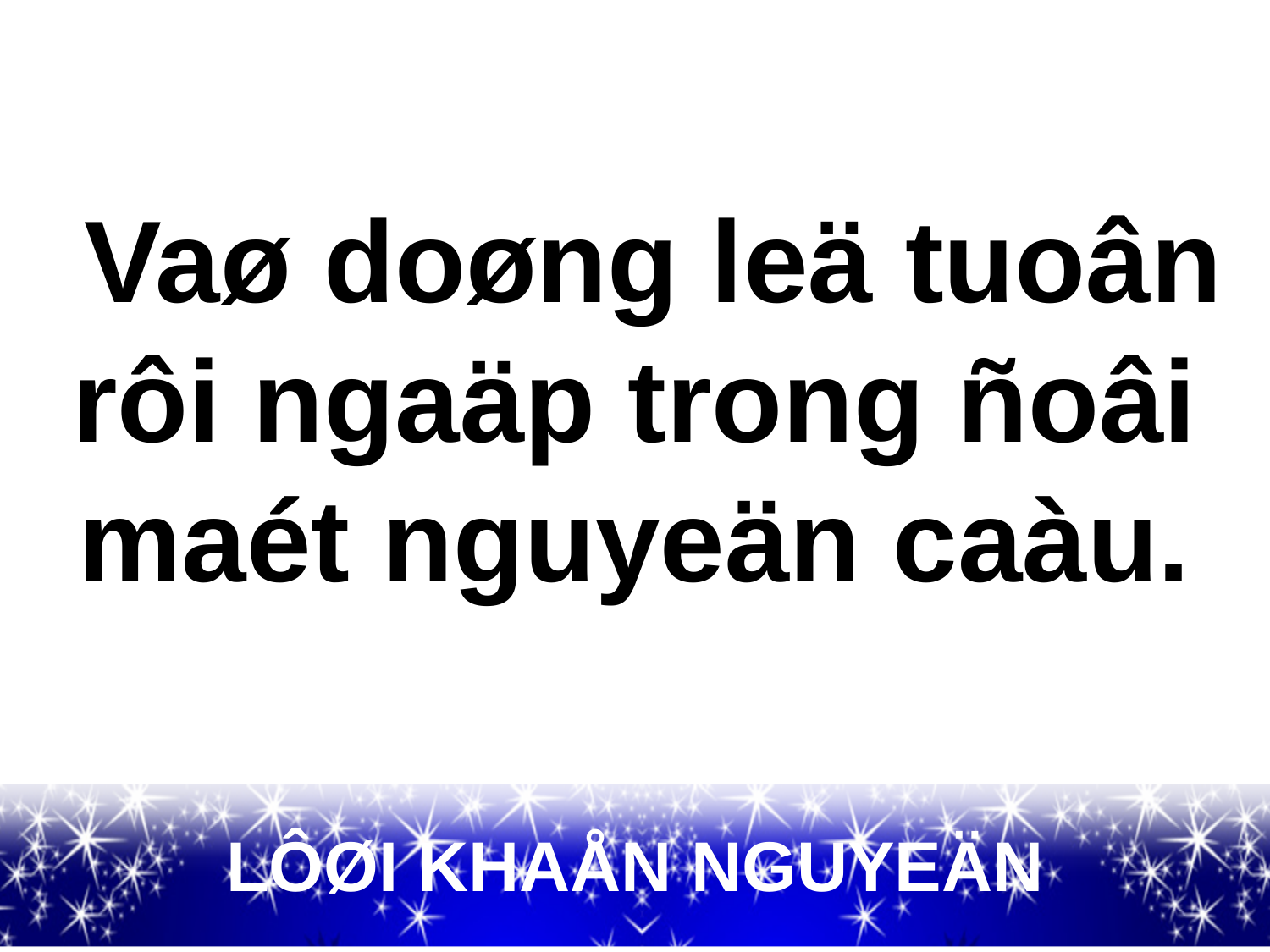

Vaø doøng leä tuoân rôi ngaäp trong ñoâi maét nguyeän caàu.
LÔØI KHAÅN NGUYEÄN